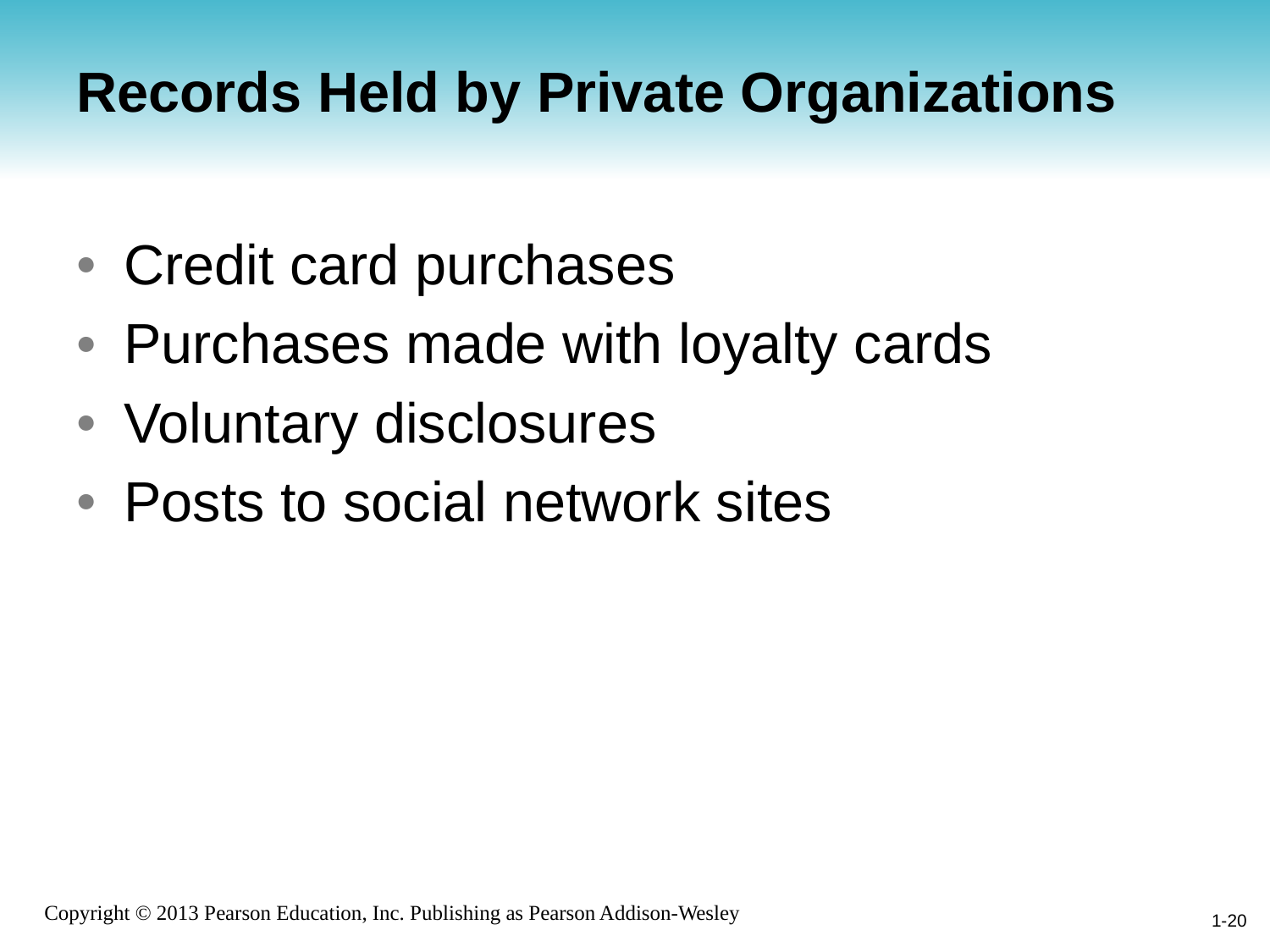

# Records Held by Private Organizations
Credit card purchases
Purchases made with loyalty cards
Voluntary disclosures
Posts to social network sites
1-20